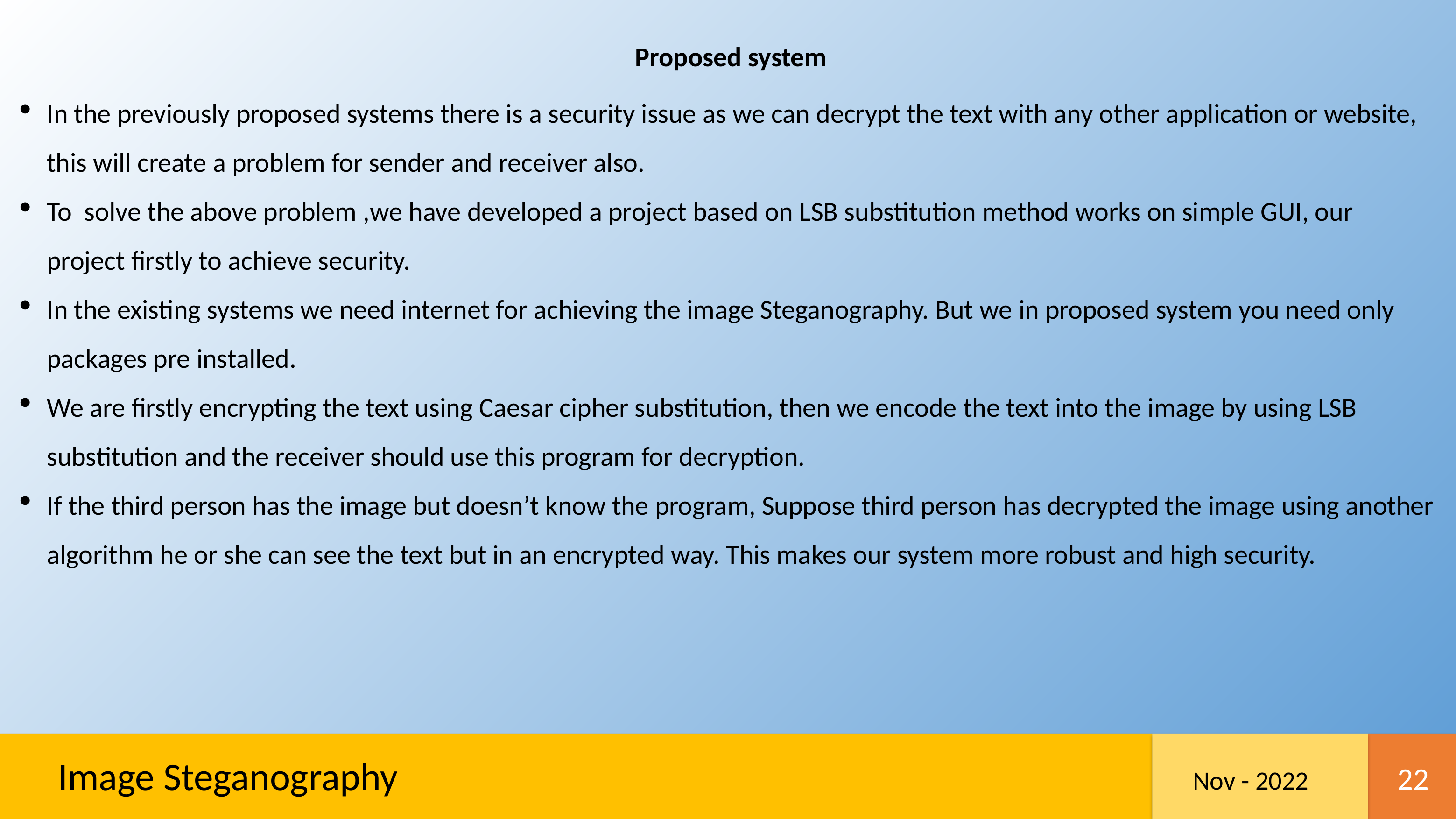

Proposed system
In the previously proposed systems there is a security issue as we can decrypt the text with any other application or website, this will create a problem for sender and receiver also.
To  solve the above problem ,we have developed a project based on LSB substitution method works on simple GUI, our project firstly to achieve security.
In the existing systems we need internet for achieving the image Steganography. But we in proposed system you need only packages pre installed.
We are firstly encrypting the text using Caesar cipher substitution, then we encode the text into the image by using LSB substitution and the receiver should use this program for decryption.
If the third person has the image but doesn’t know the program, Suppose third person has decrypted the image using another algorithm he or she can see the text but in an encrypted way. This makes our system more robust and high security.

Image Steganography
22
Nov - 2022